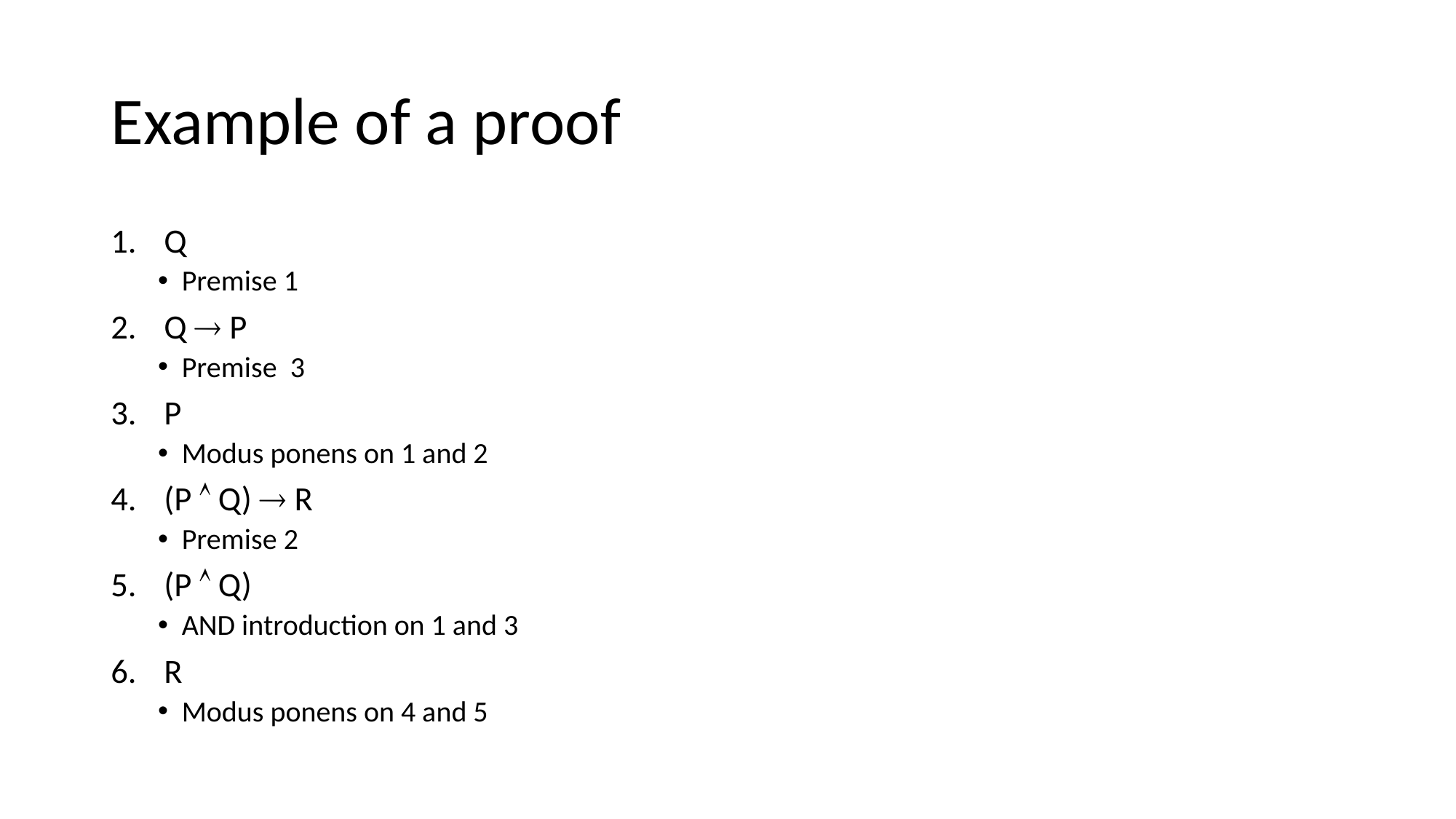

# Example of a proof
Q
Premise 1
Q → P
Premise  3
P
Modus ponens on 1 and 2
(P ∧ Q) → R
Premise 2
(P ∧ Q)
AND introduction on 1 and 3
R
Modus ponens on 4 and 5